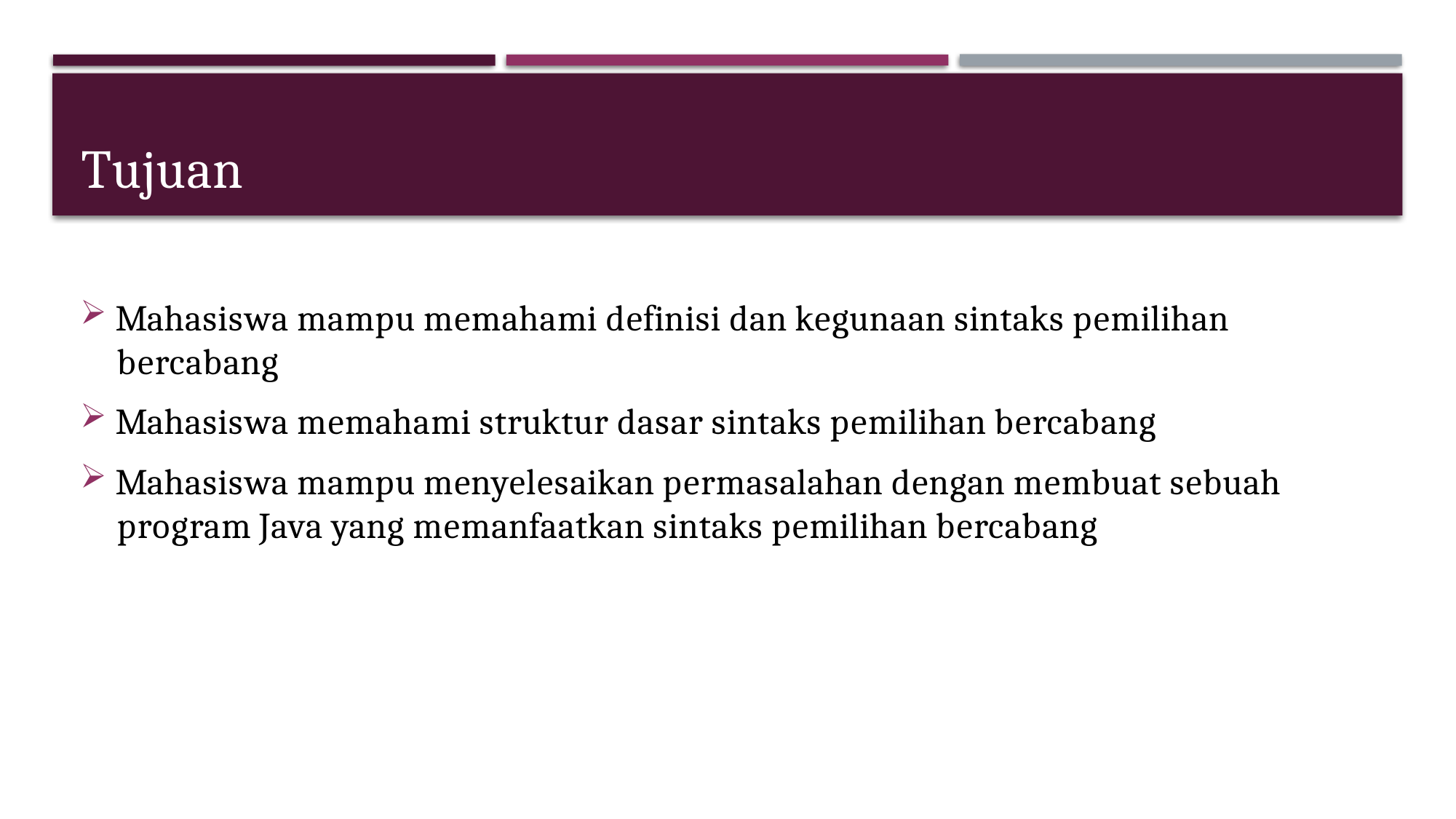

# Tujuan
Mahasiswa mampu memahami definisi dan kegunaan sintaks pemilihan bercabang
Mahasiswa memahami struktur dasar sintaks pemilihan bercabang
Mahasiswa mampu menyelesaikan permasalahan dengan membuat sebuah program Java yang memanfaatkan sintaks pemilihan bercabang